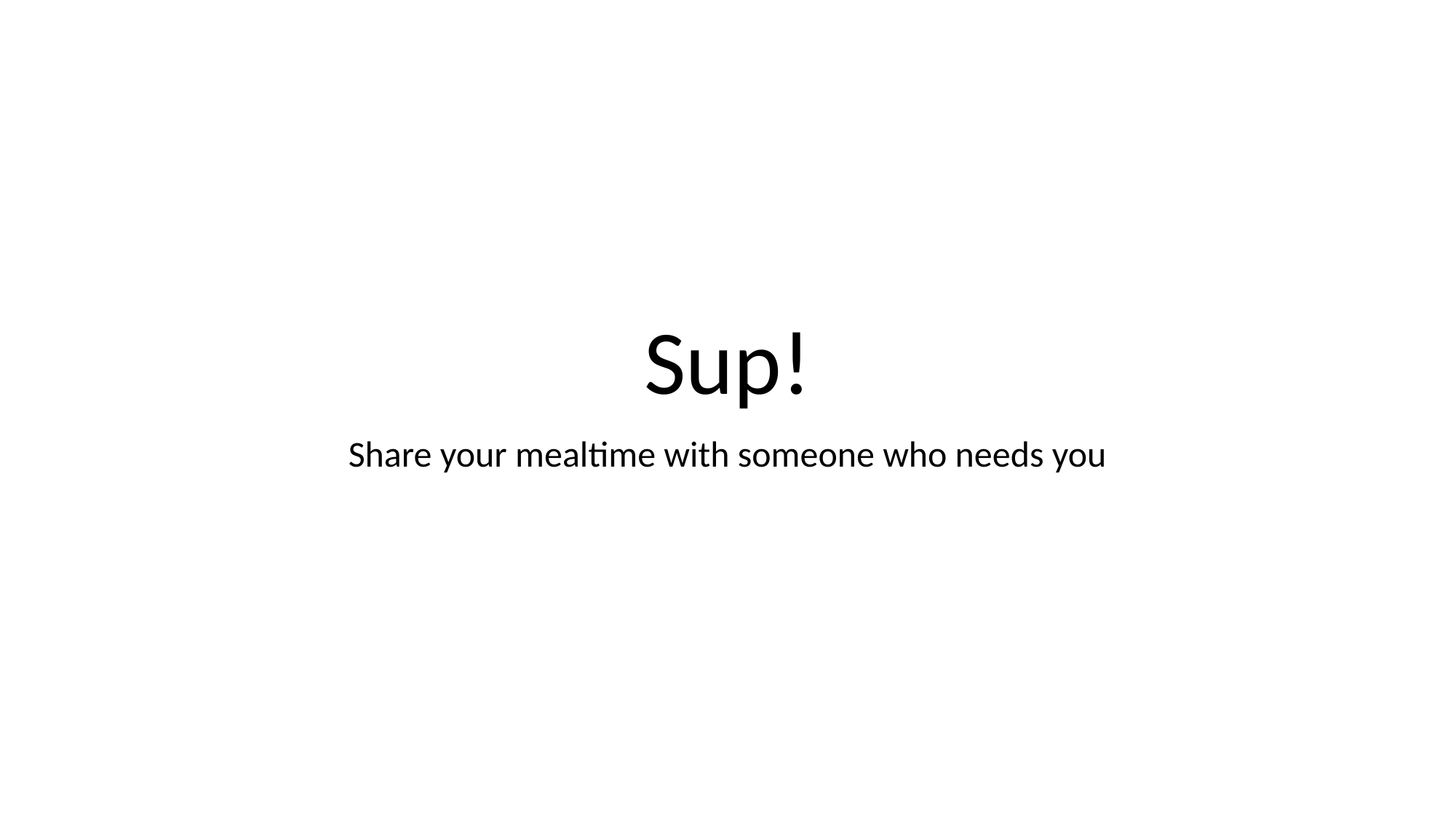

# Sup!
Share your mealtime with someone who needs you